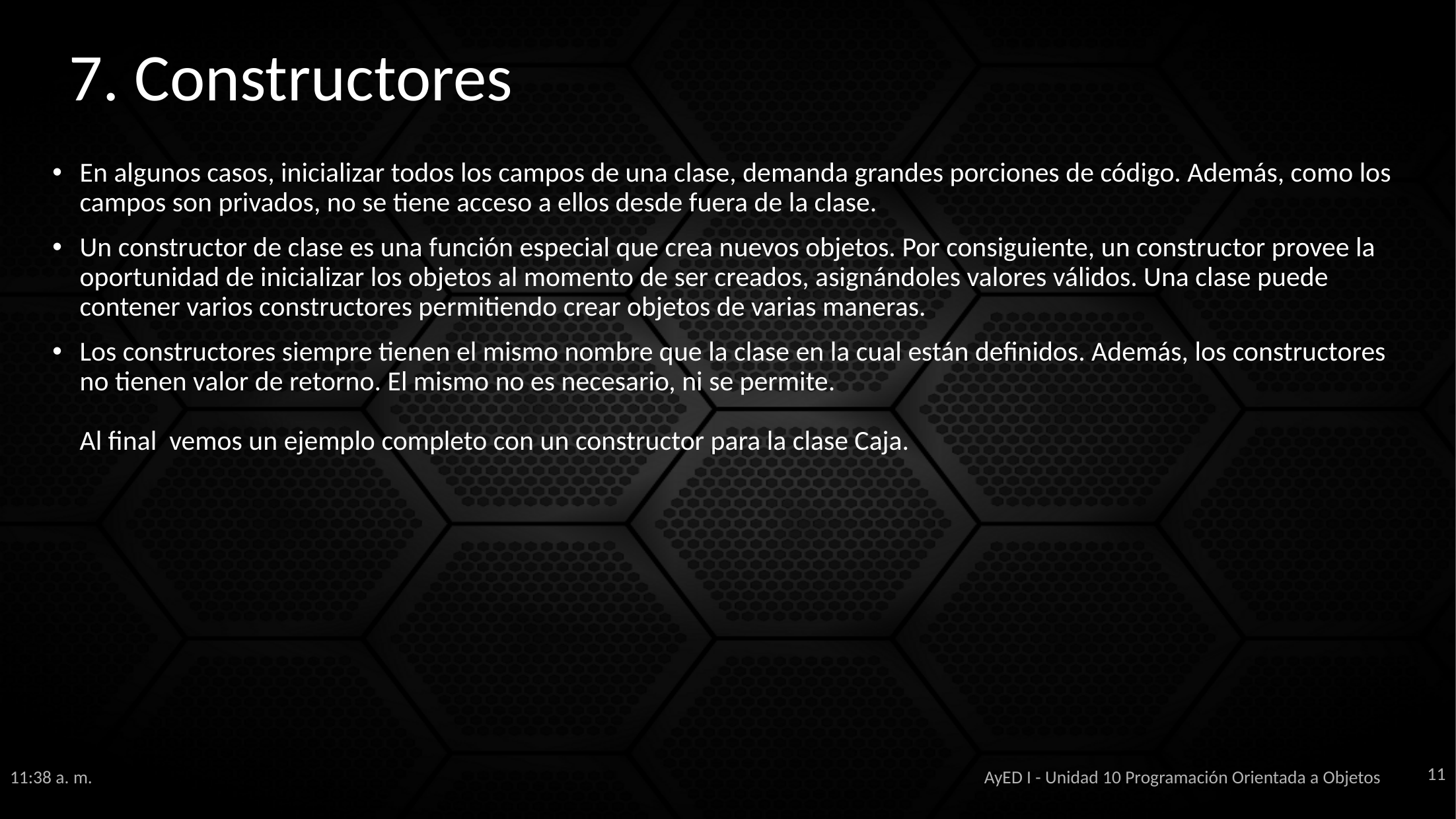

# 7. Constructores
En algunos casos, inicializar todos los campos de una clase, demanda grandes porciones de código. Además, como los campos son privados, no se tiene acceso a ellos desde fuera de la clase.
Un constructor de clase es una función especial que crea nuevos objetos. Por consiguiente, un constructor provee la oportunidad de inicializar los objetos al momento de ser creados, asignándoles valores válidos. Una clase puede contener varios constructores permitiendo crear objetos de varias maneras.
Los constructores siempre tienen el mismo nombre que la clase en la cual están definidos. Además, los constructores no tienen valor de retorno. El mismo no es necesario, ni se permite.
Al final  vemos un ejemplo completo con un constructor para la clase Caja.
11
11:38 a. m.
AyED I - Unidad 10 Programación Orientada a Objetos